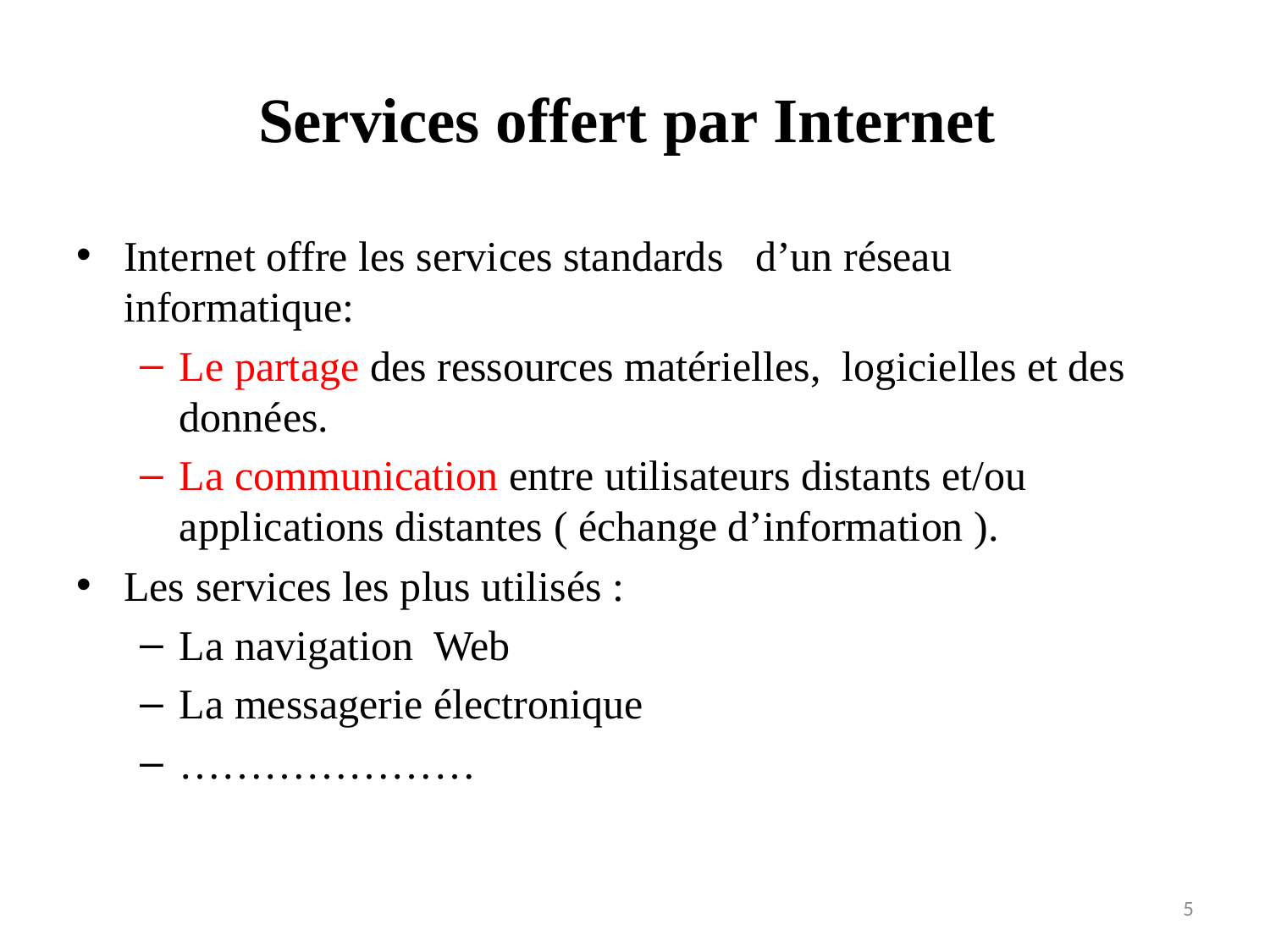

# Services offert par Internet
Internet offre les services standards   d’un réseau informatique:
Le partage des ressources matérielles,  logicielles et des données.
La communication entre utilisateurs distants et/ou applications distantes ( échange d’information ).
Les services les plus utilisés :
La navigation  Web
La messagerie électronique
…………………
5